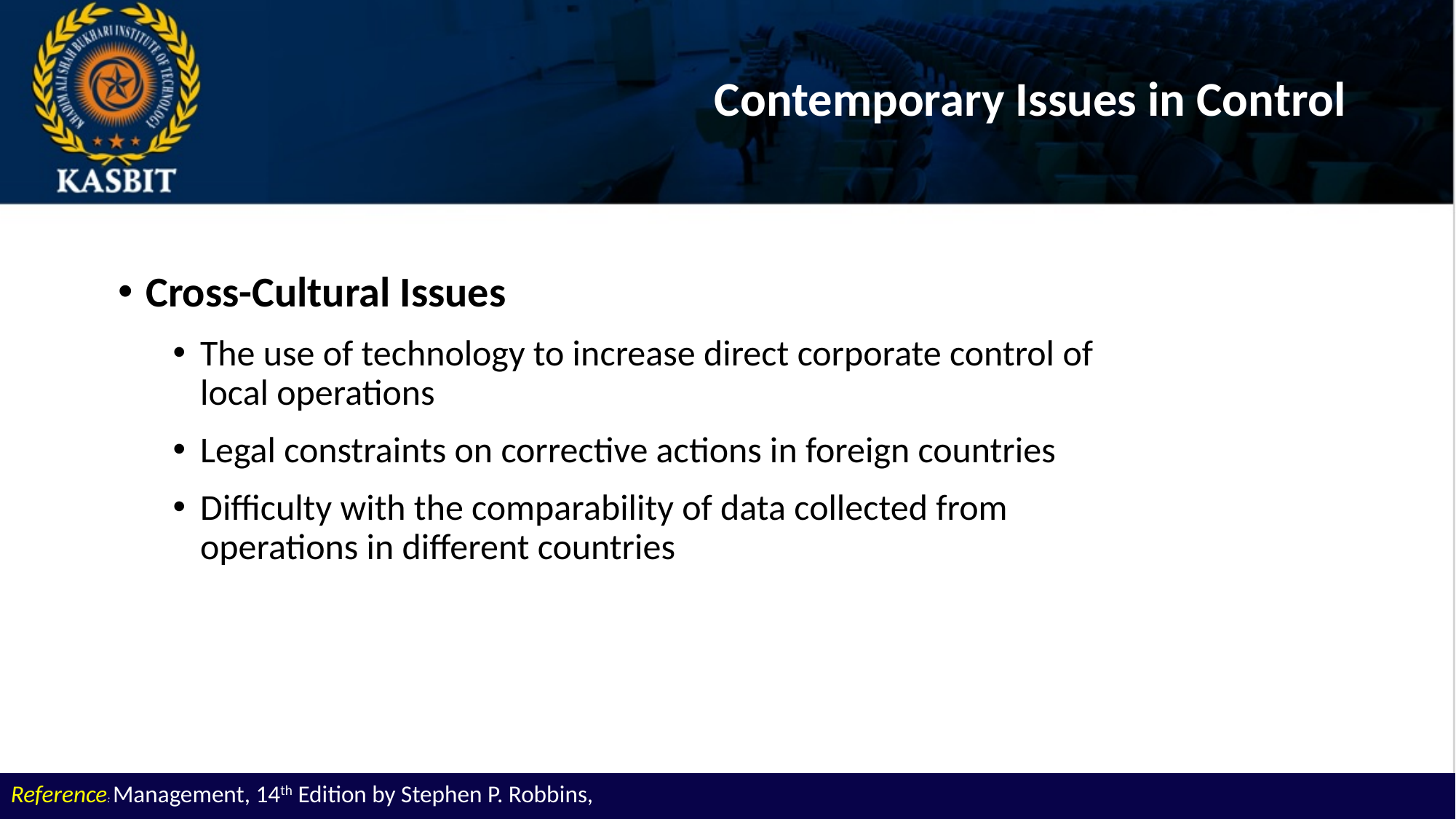

# Contemporary Issues in Control
Cross-Cultural Issues
The use of technology to increase direct corporate control of local operations
Legal constraints on corrective actions in foreign countries
Difficulty with the comparability of data collected from operations in different countries
Reference: Management, 14th Edition by Stephen P. Robbins,